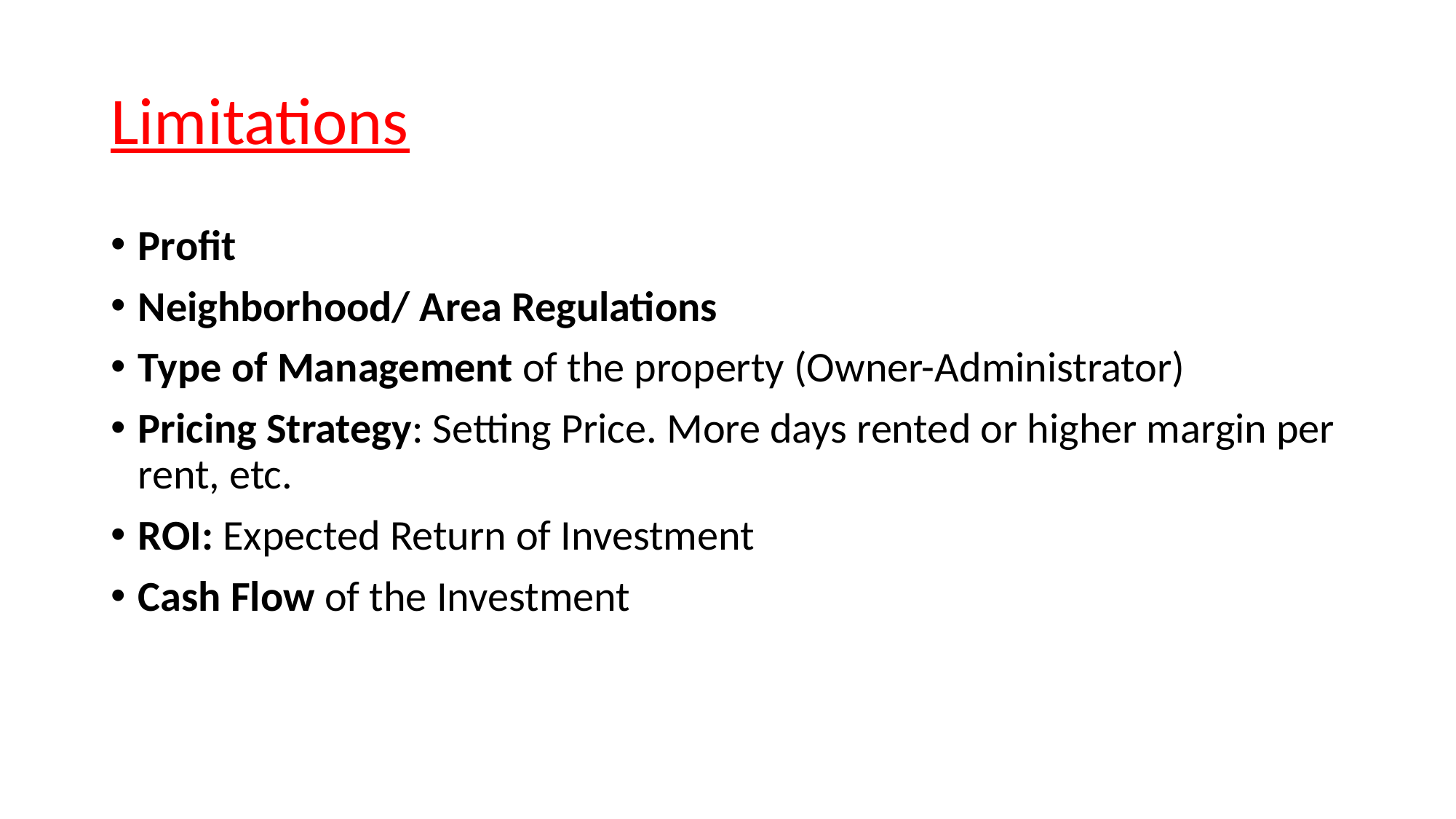

# Limitations
Profit
Neighborhood/ Area Regulations
Type of Management of the property (Owner-Administrator)
Pricing Strategy: Setting Price. More days rented or higher margin per rent, etc.
ROI: Expected Return of Investment
Cash Flow of the Investment